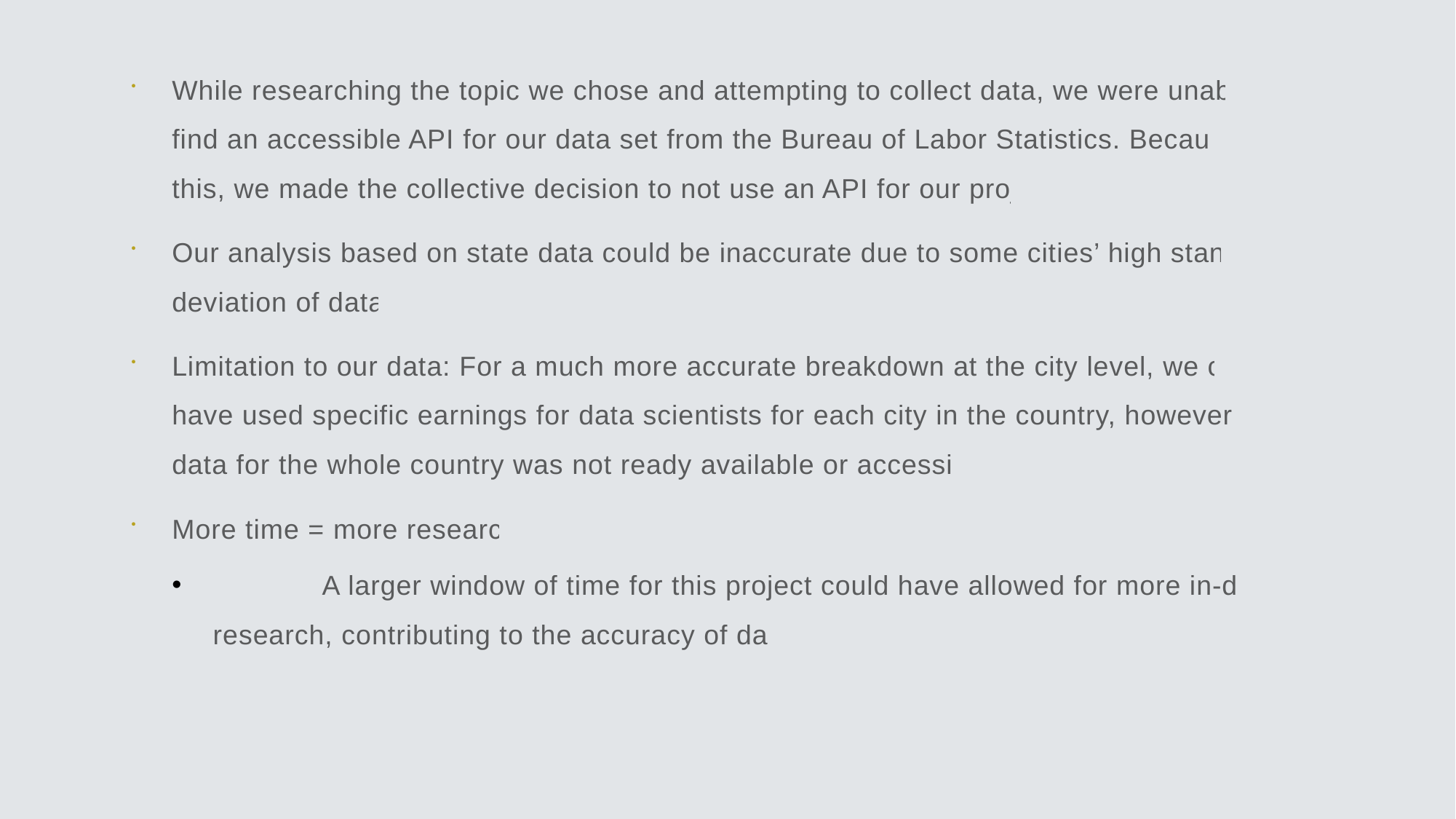

While researching the topic we chose and attempting to collect data, we were unable to find an accessible API for our data set from the Bureau of Labor Statistics. Because of this, we made the collective decision to not use an API for our project.
Our analysis based on state data could be inaccurate due to some cities’ high standard deviation of data.
Limitation to our data: For a much more accurate breakdown at the city level, we could have used specific earnings for data scientists for each city in the country, however such data for the whole country was not ready available or accessible.
More time = more research
	A larger window of time for this project could have allowed for more in-depth research, contributing to the accuracy of data.